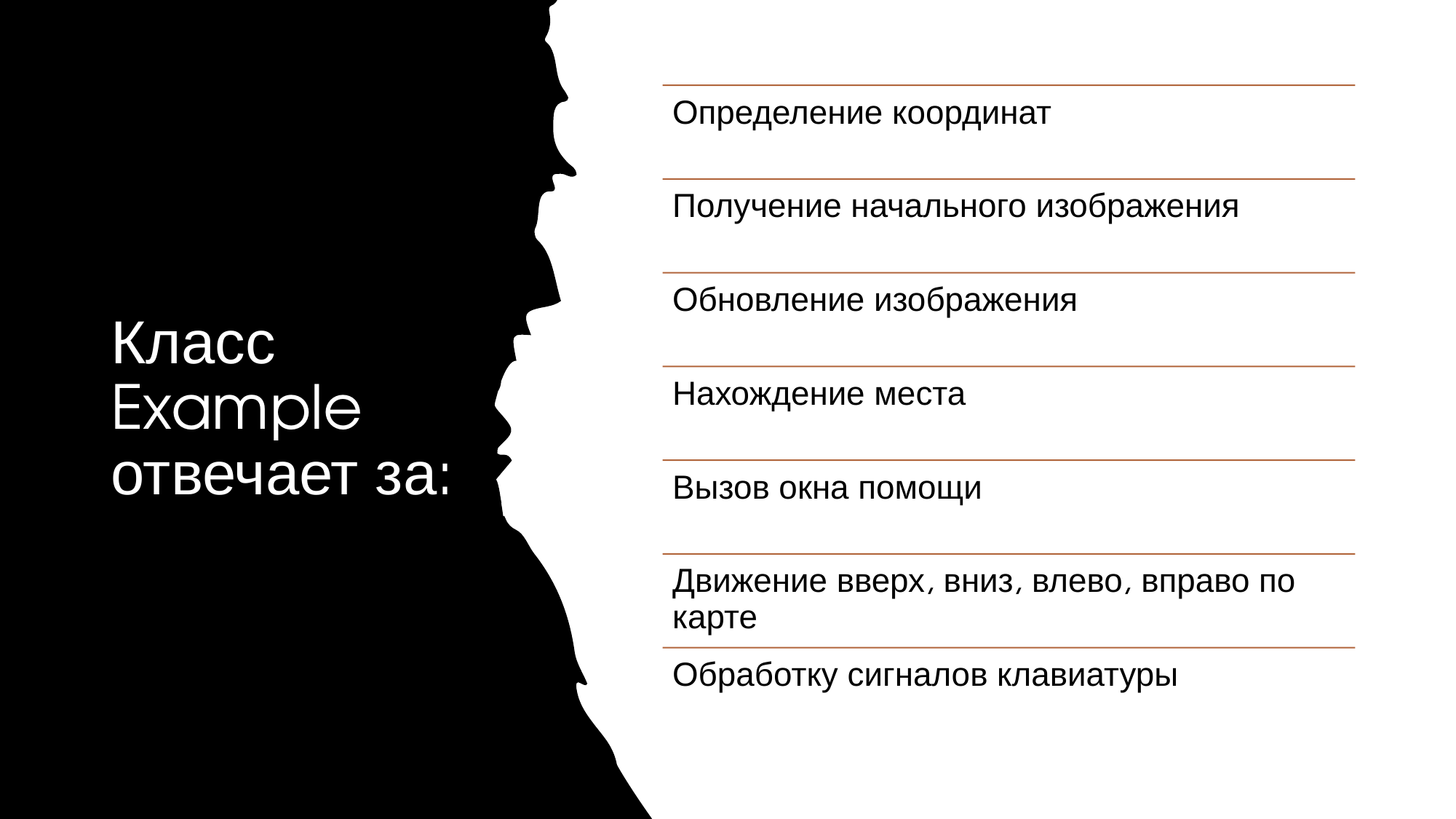

# Класс Example отвечает за:
Определение координат
Получение начального изображения
Обновление изображения
Нахождение места
Вызов окна помощи
Движение вверх, вниз, влево, вправо по карте
Обработку сигналов клавиатуры